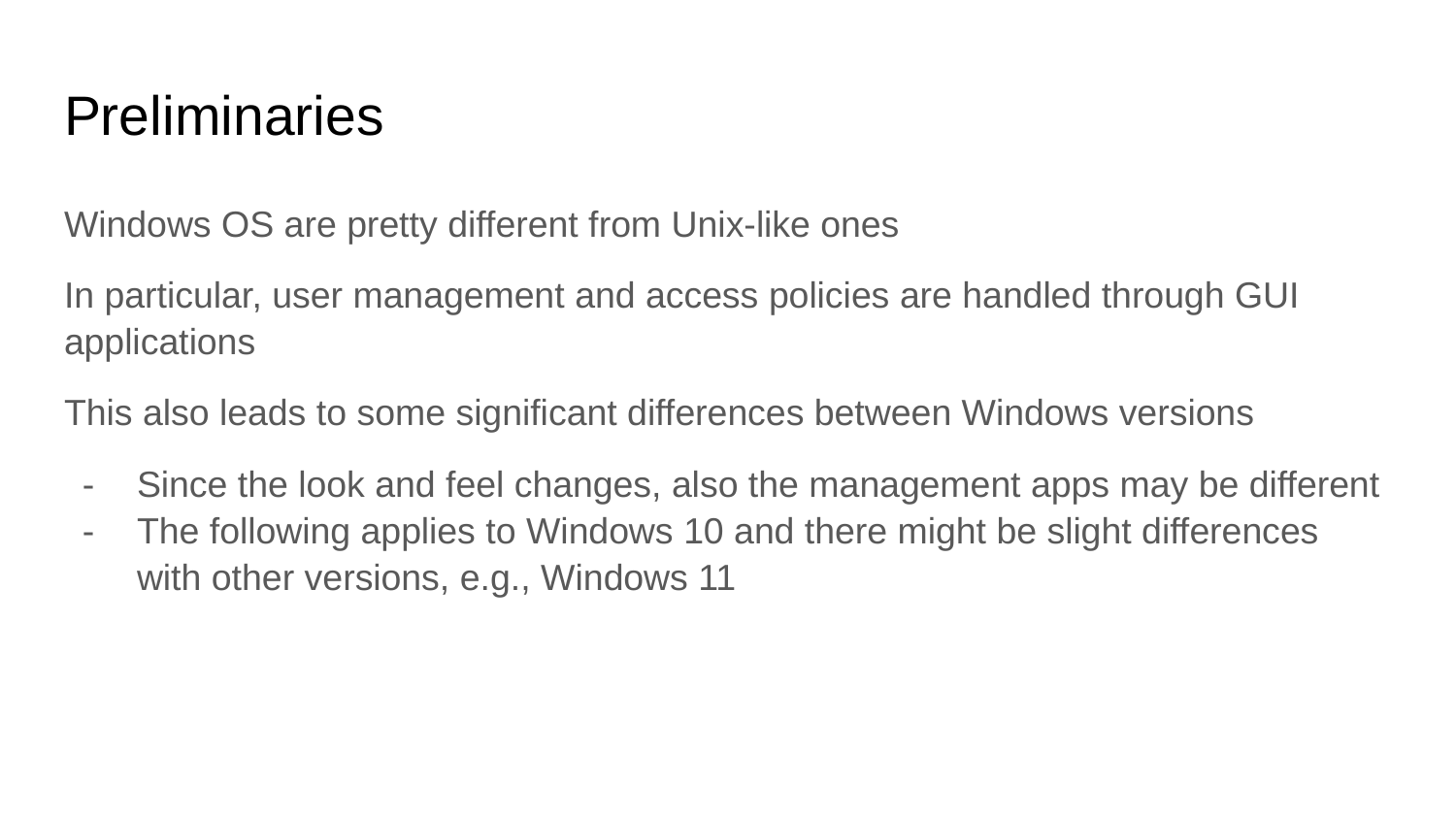

# Preliminaries
Windows OS are pretty different from Unix-like ones
In particular, user management and access policies are handled through GUI applications
This also leads to some significant differences between Windows versions
Since the look and feel changes, also the management apps may be different
The following applies to Windows 10 and there might be slight differences with other versions, e.g., Windows 11